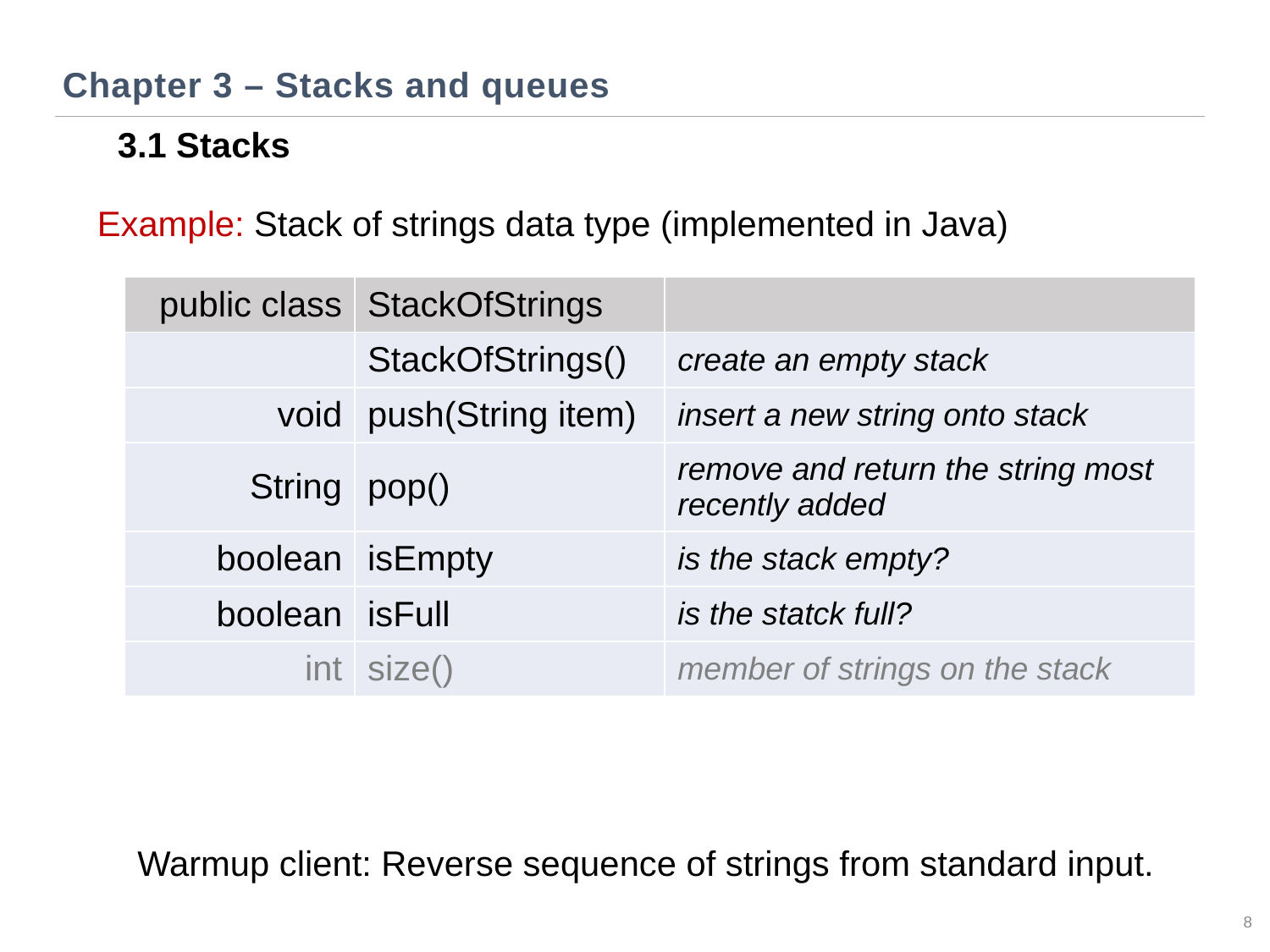

Chapter 3 – Stacks and queues
3.1 Stacks
Example: Stack of strings data type (implemented in Java)
| public class | StackOfStrings |  |
| --- | --- | --- |
|  | StackOfStrings() | create an empty stack |
| void | push(String item) | insert a new string onto stack |
| String | pop() | remove and return the string most recently added |
| boolean | isEmpty | is the stack empty? |
| boolean | isFull | is the statck full? |
| int | size() | member of strings on the stack |
Warmup client: Reverse sequence of strings from standard input.
8